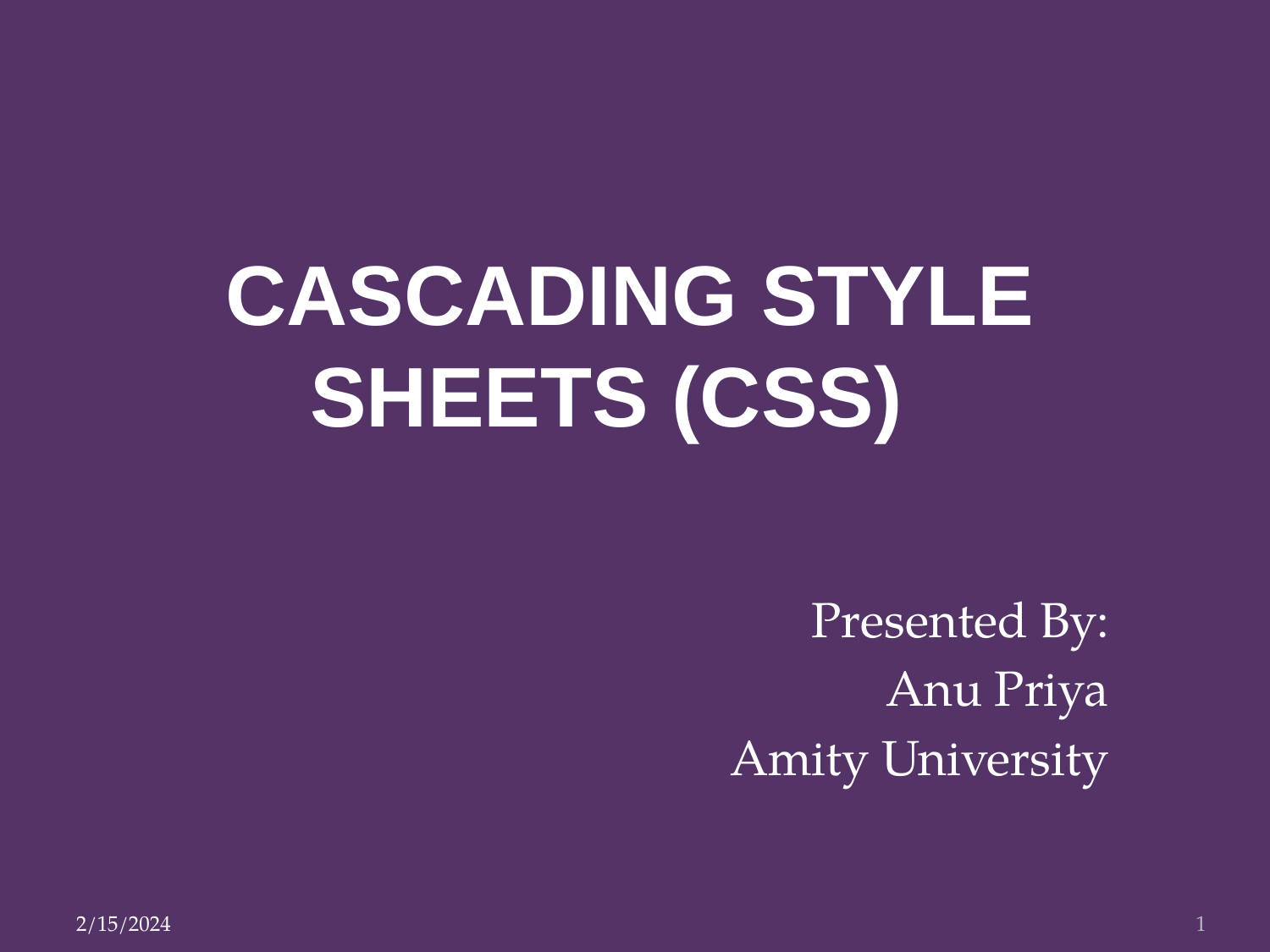

# Cascading style sheets (CSS)
Presented By:
Anu Priya
Amity University
2/15/2024
1